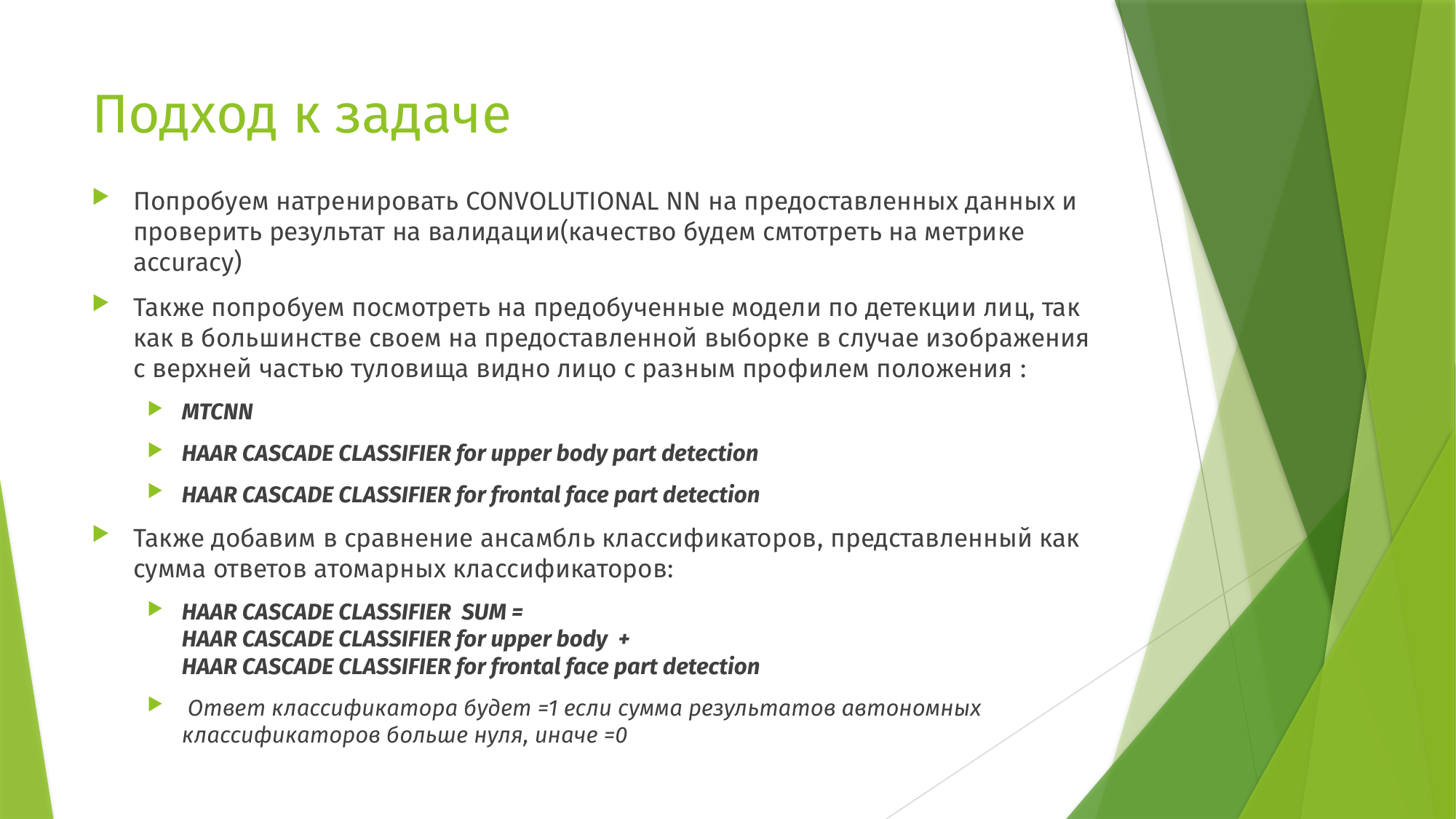

# Подход к задаче
Попробуем натренировать CONVOLUTIONAL NN на предоставленных данных и проверить результат на валидации(качество будем смтотреть на метрике accuracy)
Также попробуем посмотреть на предобученные модели по детекции лиц, так как в большинстве своем на предоставленной выборке в случае изображения с верхней частью туловища видно лицо с разным профилем положения :
MTCNN
HAAR CASCADE CLASSIFIER for upper body part detection
HAAR CASCADE CLASSIFIER for frontal face part detection
Также добавим в сравнение ансамбль классификаторов, представленный как сумма ответов атомарных классификаторов:
HAAR CASCADE CLASSIFIER  SUM =
HAAR CASCADE CLASSIFIER for upper body  +
HAAR CASCADE CLASSIFIER for frontal face part detection
 Ответ классификатора будет =1 если сумма результатов автономных классификаторов больше нуля, иначе =0